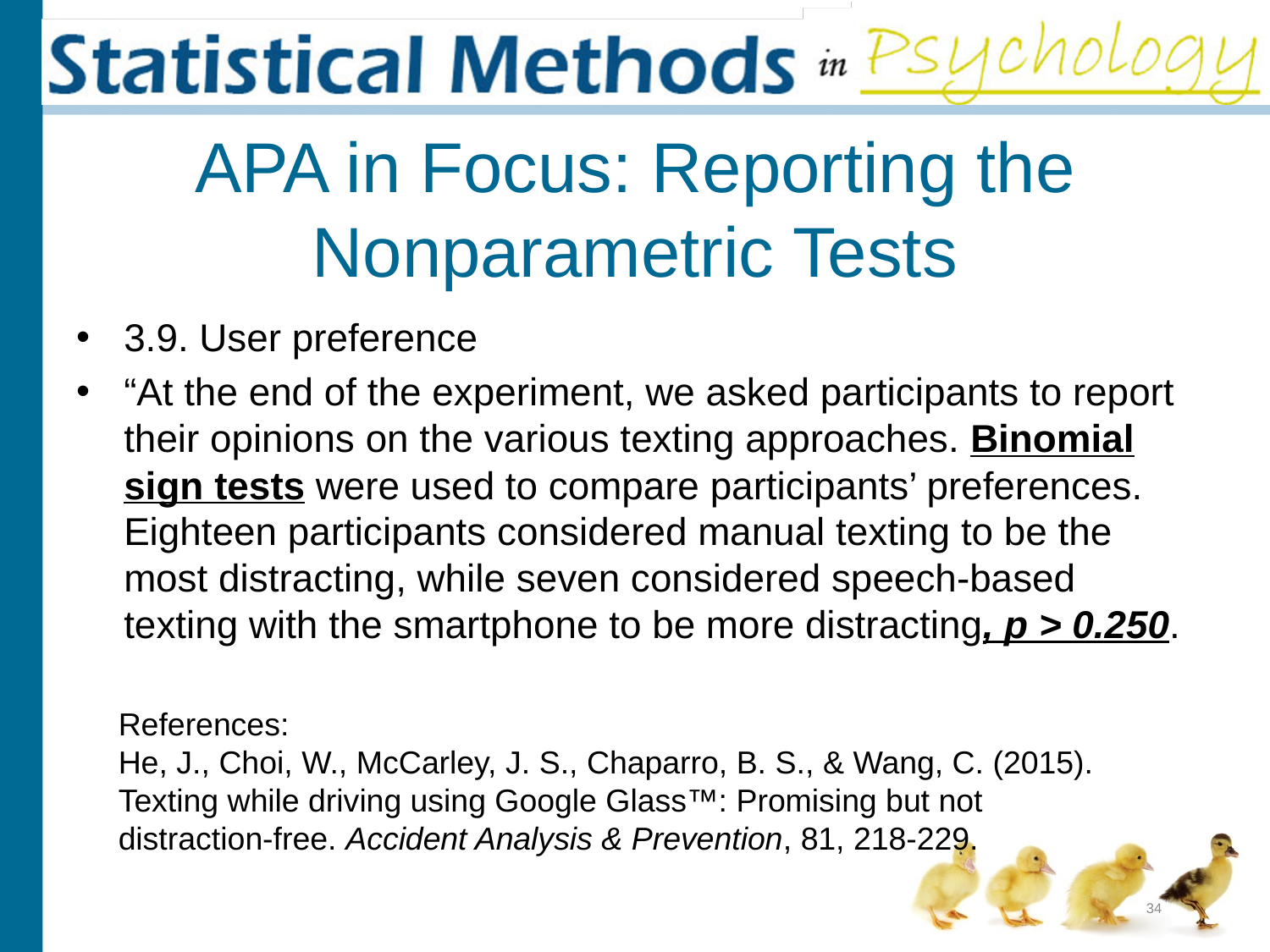

# APA in Focus: Reporting the Nonparametric Tests
3.9. User preference
“At the end of the experiment, we asked participants to report their opinions on the various texting approaches. Binomial sign tests were used to compare participants’ preferences. Eighteen participants considered manual texting to be the most distracting, while seven considered speech-based texting with the smartphone to be more distracting, p > 0.250.
References:
He, J., Choi, W., McCarley, J. S., Chaparro, B. S., & Wang, C. (2015). Texting while driving using Google Glass™: Promising but not distraction-free. Accident Analysis & Prevention, 81, 218-229.
34